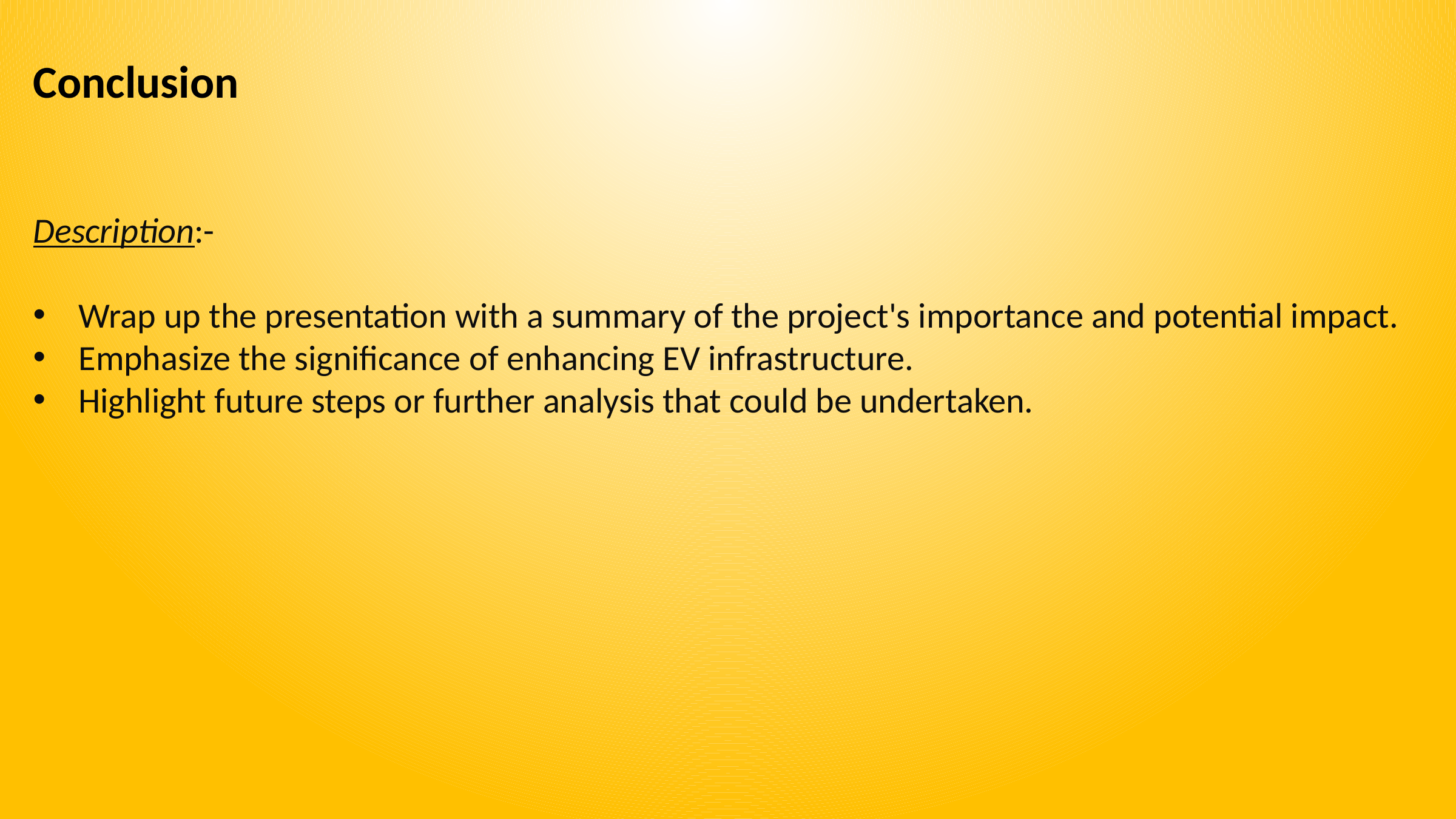

Conclusion
Description:-

Wrap up the presentation with a summary of the project's importance and potential impact.
Emphasize the significance of enhancing EV infrastructure.
Highlight future steps or further analysis that could be undertaken.